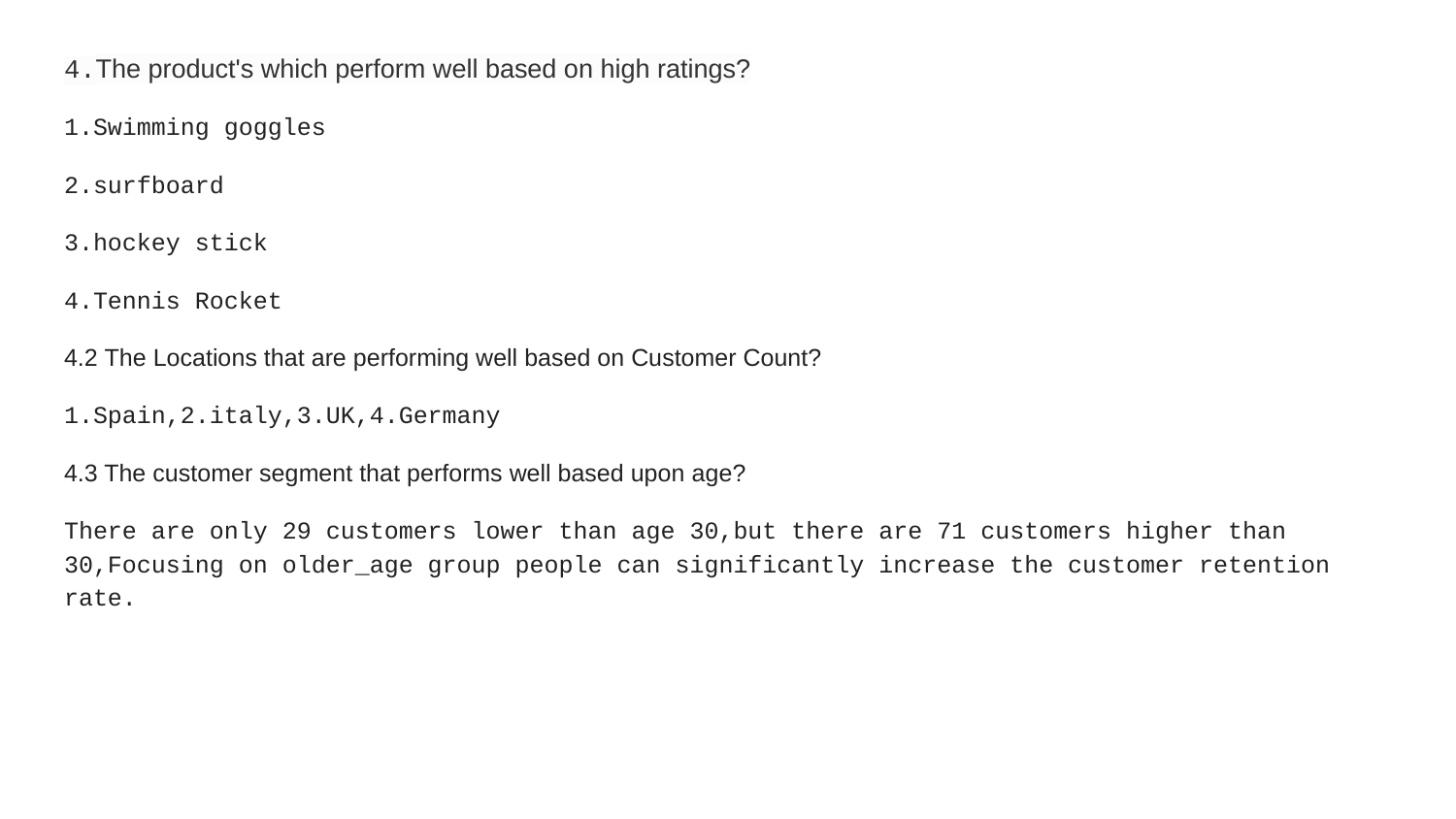

4.The product's which perform well based on high ratings?
1.Swimming goggles
2.surfboard
3.hockey stick
4.Tennis Rocket
4.2 The Locations that are performing well based on Customer Count?
1.Spain,2.italy,3.UK,4.Germany
4.3 The customer segment that performs well based upon age?
There are only 29 customers lower than age 30,but there are 71 customers higher than 30,Focusing on older_age group people can significantly increase the customer retention rate.